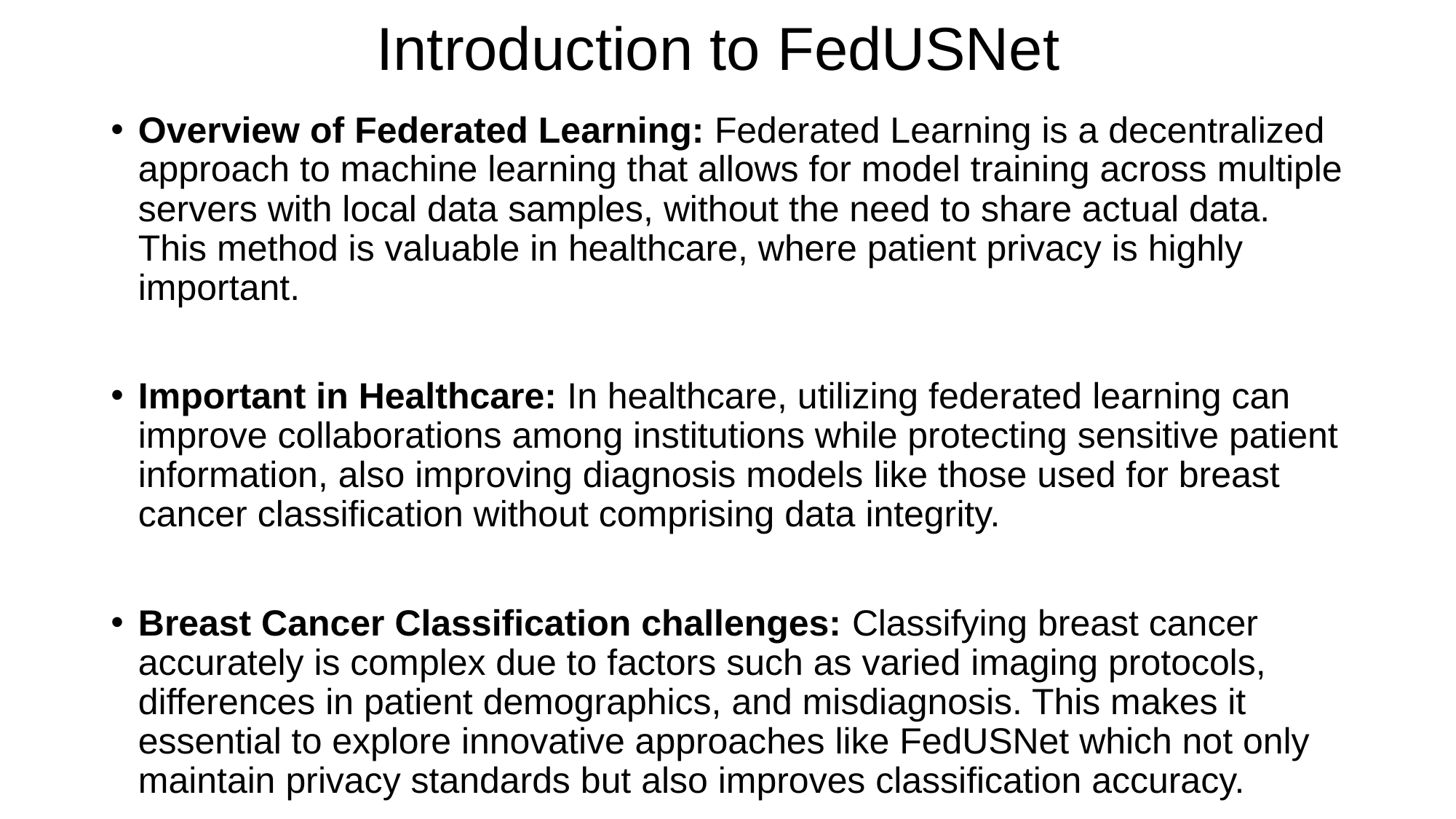

# Introduction to FedUSNet
Overview of Federated Learning: Federated Learning is a decentralized approach to machine learning that allows for model training across multiple servers with local data samples, without the need to share actual data. This method is valuable in healthcare, where patient privacy is highly important.

Important in Healthcare: In healthcare, utilizing federated learning can improve collaborations among institutions while protecting sensitive patient information, also improving diagnosis models like those used for breast cancer classification without comprising data integrity.

Breast Cancer Classification challenges: Classifying breast cancer accurately is complex due to factors such as varied imaging protocols, differences in patient demographics, and misdiagnosis. This makes it essential to explore innovative approaches like FedUSNet which not only maintain privacy standards but also improves classification accuracy.